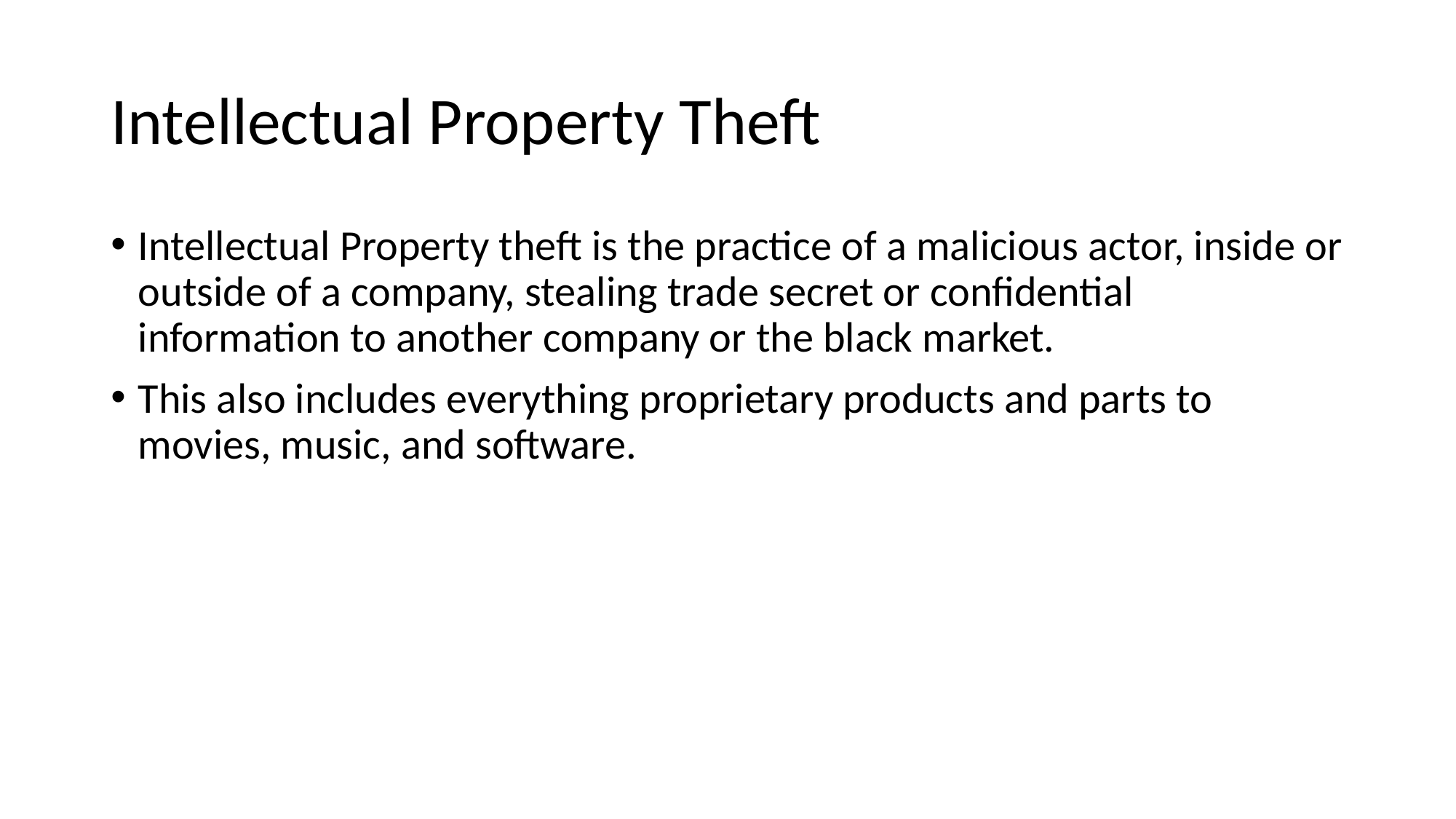

# Intellectual Property Theft
Intellectual Property theft is the practice of a malicious actor, inside or outside of a company, stealing trade secret or confidential information to another company or the black market.
This also includes everything proprietary products and parts to movies, music, and software.